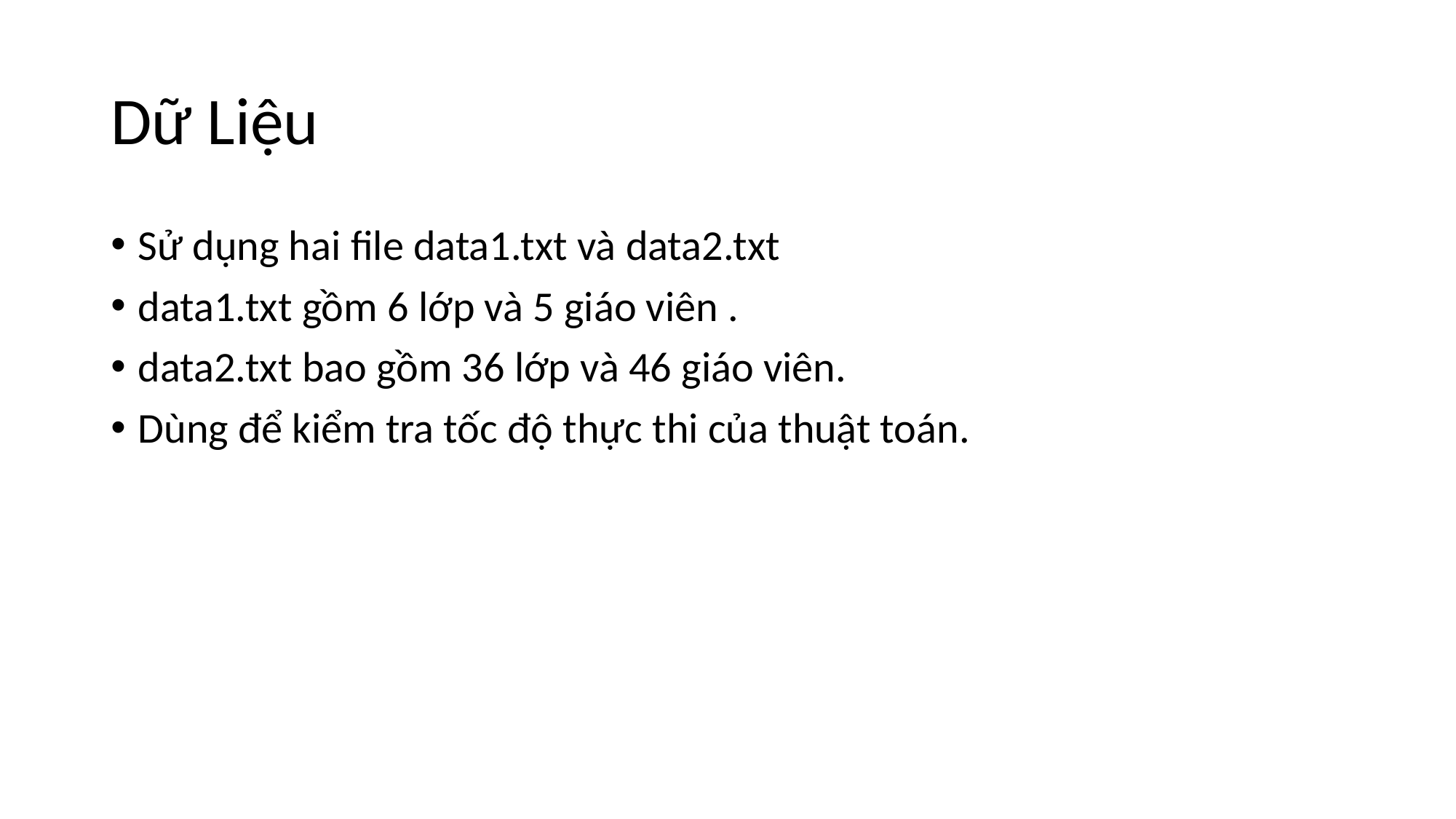

# Dữ Liệu
Sử dụng hai file data1.txt và data2.txt
data1.txt gồm 6 lớp và 5 giáo viên .
data2.txt bao gồm 36 lớp và 46 giáo viên.
Dùng để kiểm tra tốc độ thực thi của thuật toán.